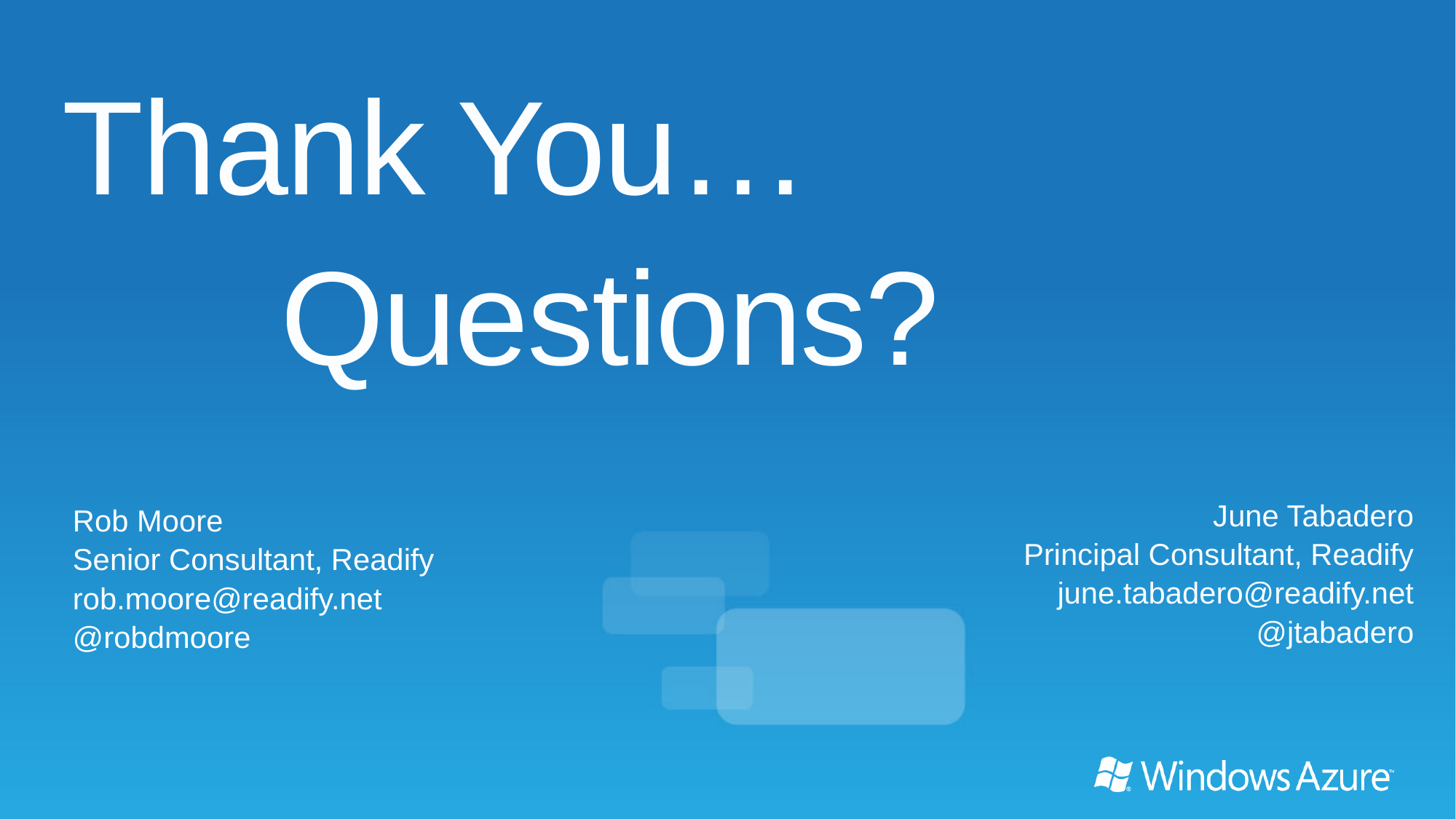

Thank You…
		Questions?
Rob Moore
Senior Consultant, Readify
rob.moore@readify.net
@robdmoore
June Tabadero
Principal Consultant, Readify
june.tabadero@readify.net
@jtabadero